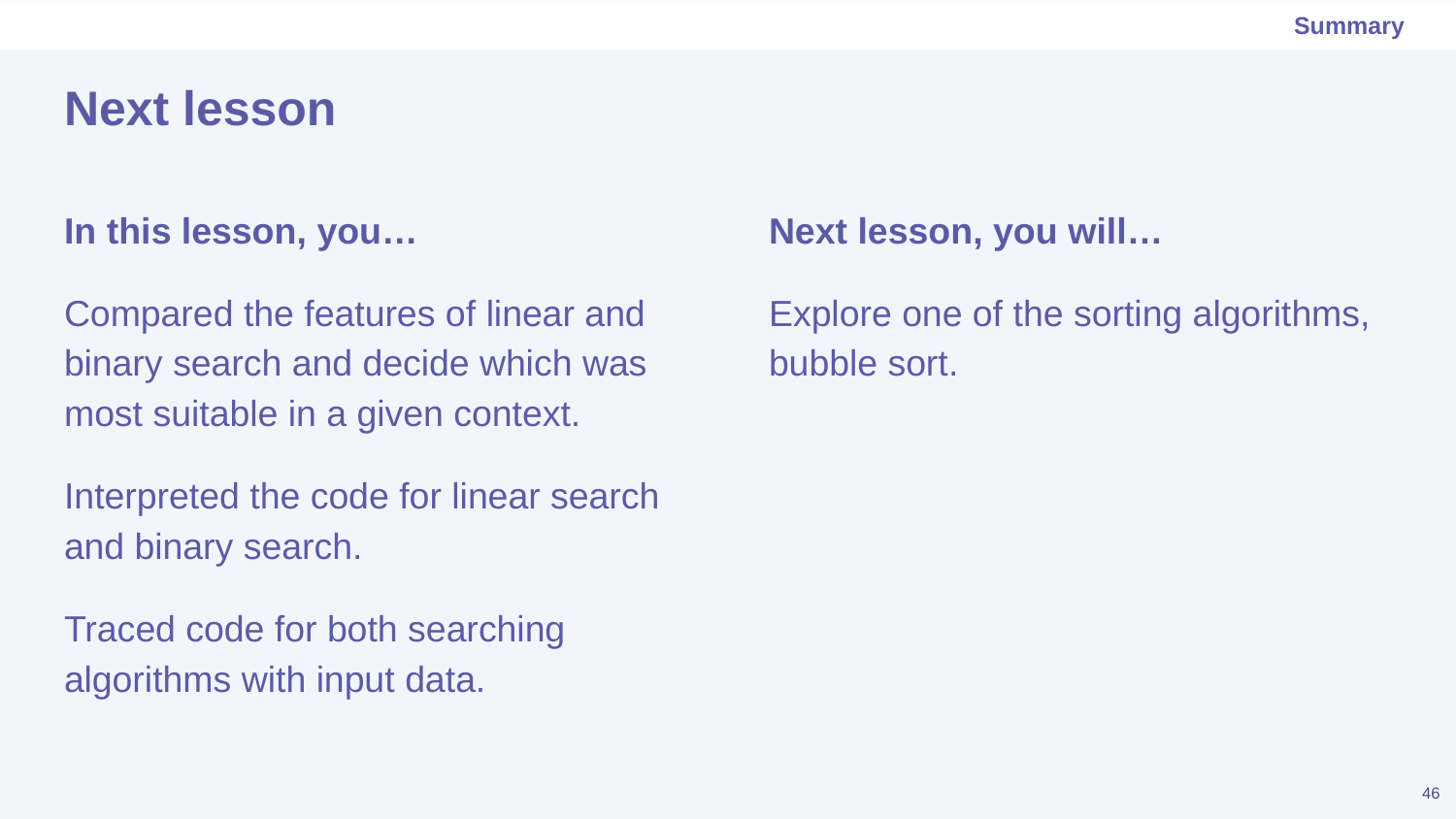

Summary
# Next lesson
Next lesson, you will…
Explore one of the sorting algorithms, bubble sort.

In this lesson, you…
Compared the features of linear and binary search and decide which was most suitable in a given context.
Interpreted the code for linear search and binary search.
Traced code for both searching algorithms with input data.

46